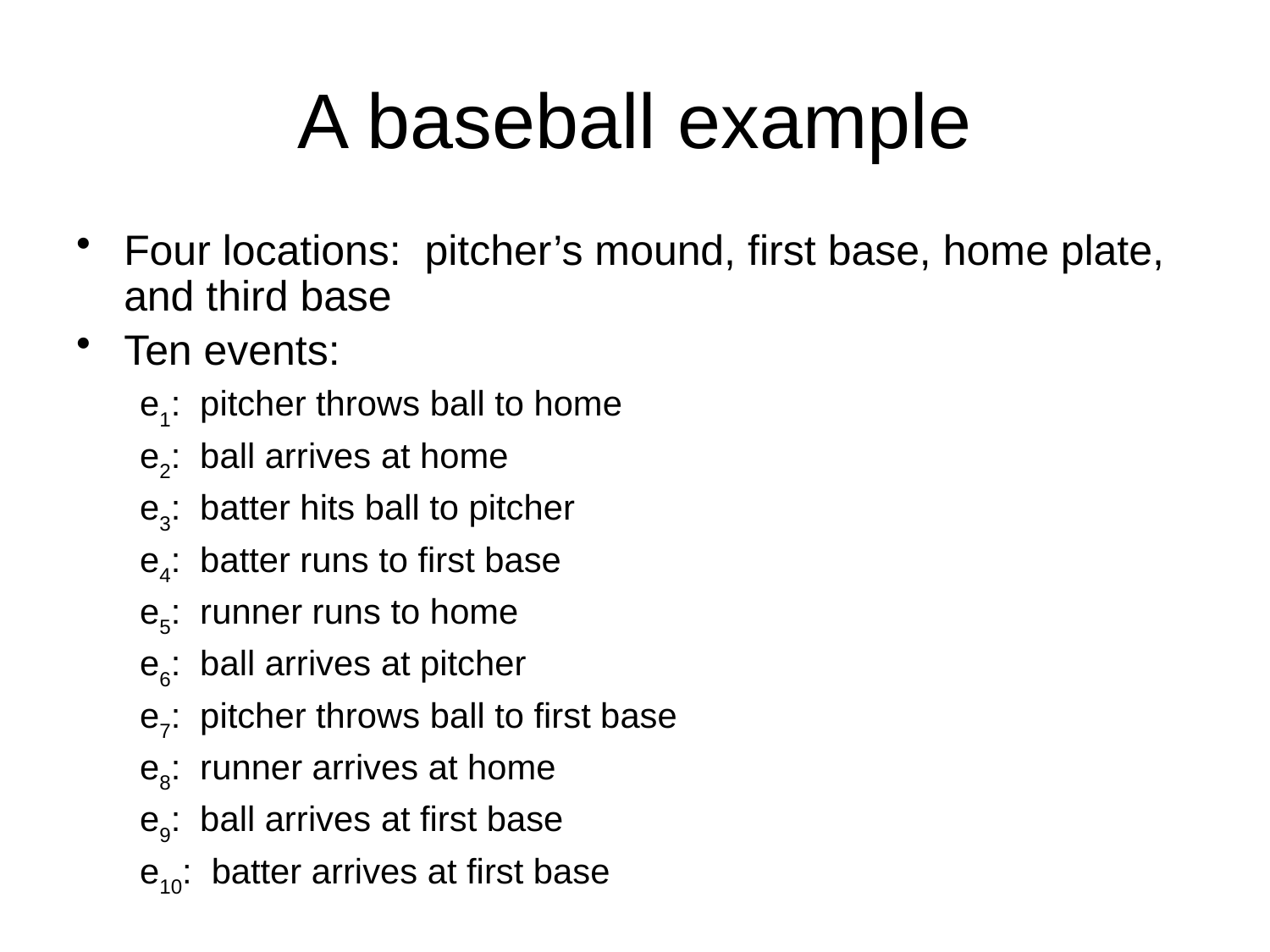

# A baseball example
Four locations:  pitcher’s mound, first base, home plate, and third base
Ten events:
e1:  pitcher throws ball to home
e2:  ball arrives at home
e3:  batter hits ball to pitcher
e4:  batter runs to first base
e5:  runner runs to home
e6:  ball arrives at pitcher
e7:  pitcher throws ball to first base
e8:  runner arrives at home
e9:  ball arrives at first base
e10:  batter arrives at first base